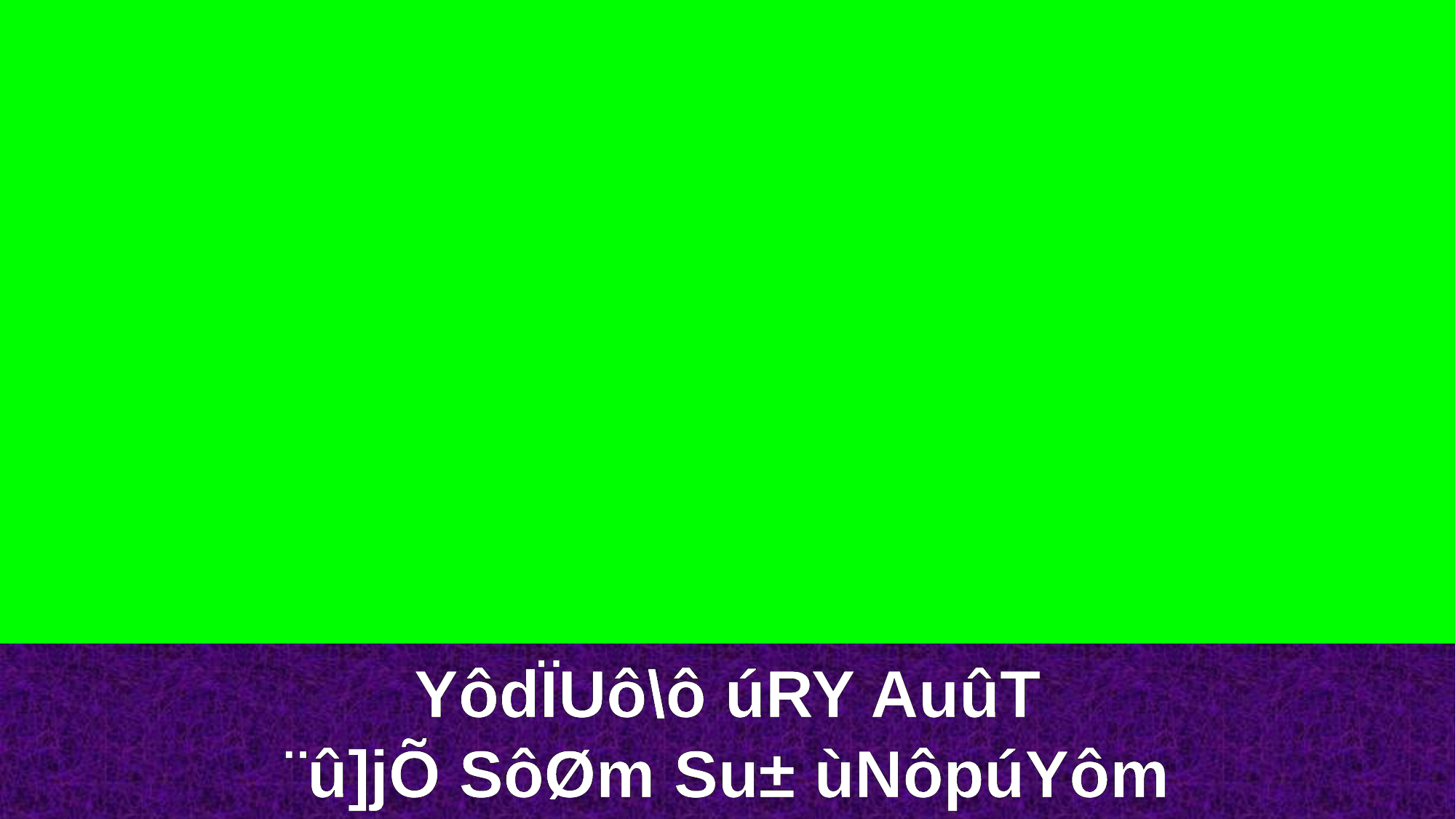

YôdÏUô\ô úRY AuûT
¨û]jÕ SôØm Su± ùNôpúYôm